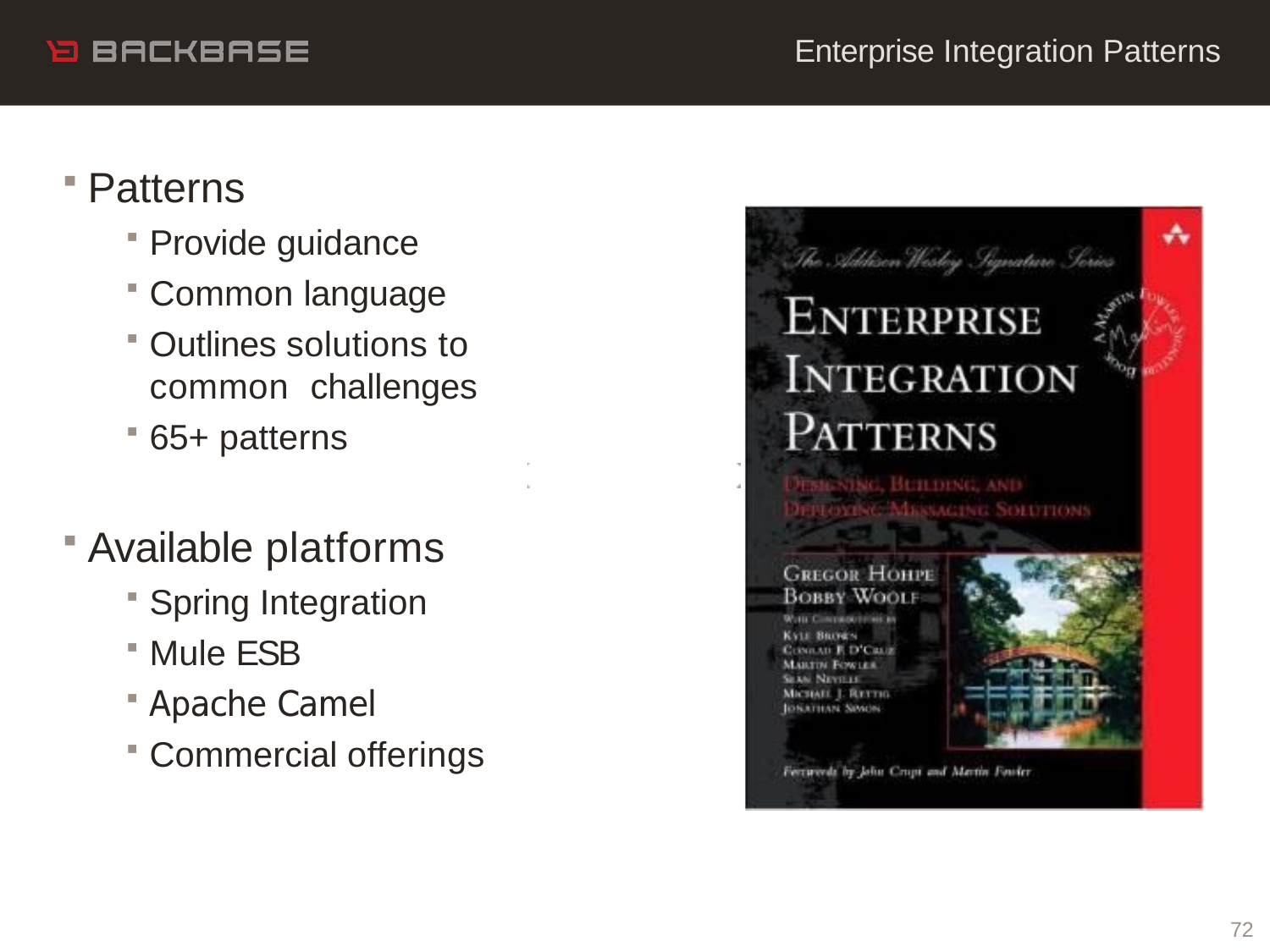

Enterprise Integration Patterns

# Patterns

Provide guidance
Common language
Outlines solutions to common  challenges
65+ patterns

Available platforms
Spring Integration
Mule ESB
Apache Camel
Commercial offerings
72